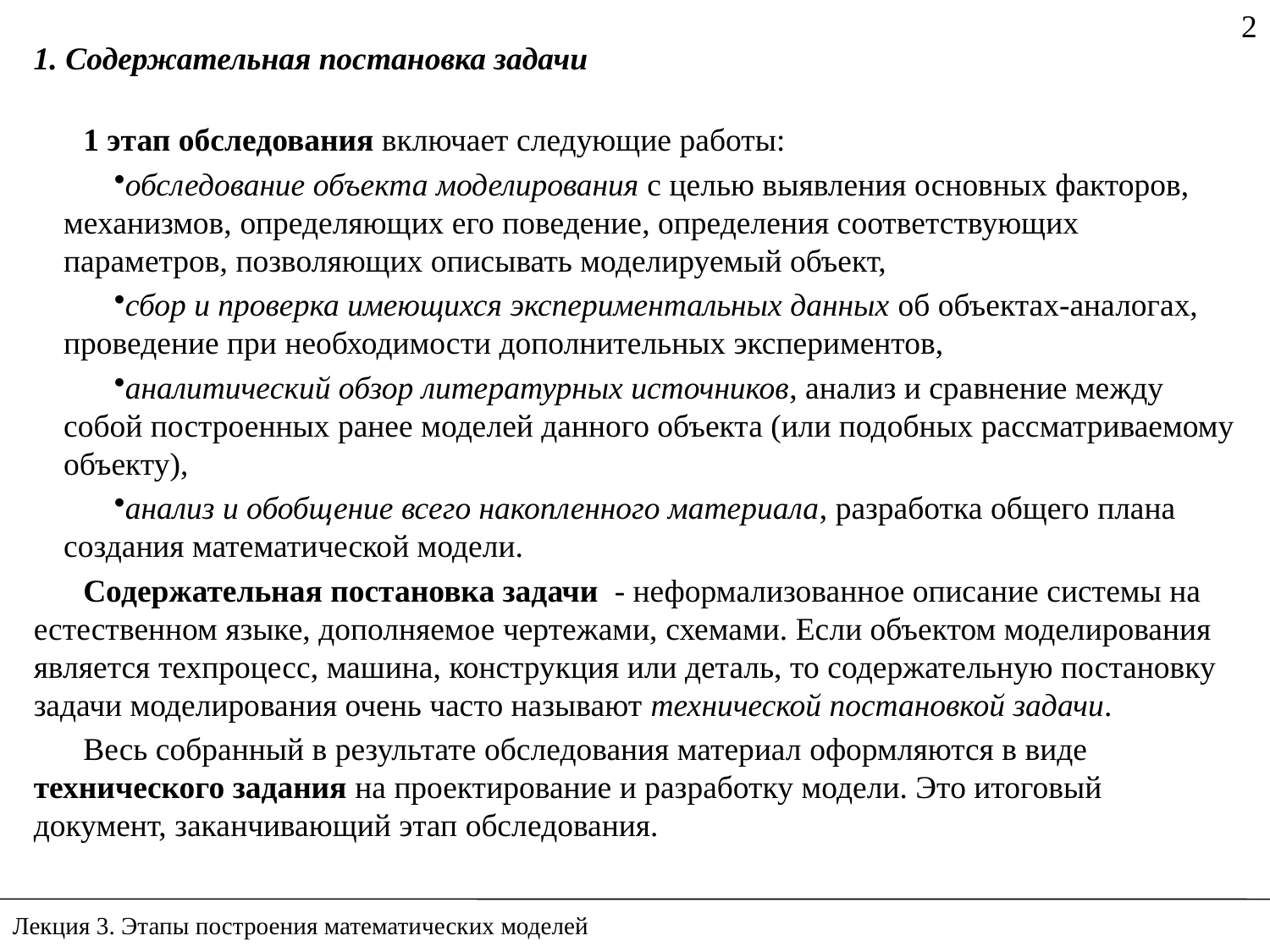

2
1. Содержательная постановка задачи
1 этап обследования включает следующие работы:
обследование объекта моделирования с целью выявления основных факторов, механизмов, определяющих его поведение, определения соответствующих параметров, позволяющих описывать моделируемый объект,
сбор и проверка имеющихся экспериментальных данных об объектах-аналогах, проведение при необходимости дополнительных экспериментов,
аналитический обзор литературных источников, анализ и сравнение между собой построенных ранее моделей данного объекта (или подобных рассматриваемому объекту),
анализ и обобщение всего накопленного материала, разработка общего плана создания математической модели.
Содержательная постановка задачи  - неформализованное описание системы на естественном языке, дополняемое чертежами, схемами. Если объектом моделирования является техпроцесс, машина, конструкция или деталь, то содержательную постановку задачи моделирования очень часто называют технической постановкой задачи.
Весь собранный в результате обследования материал оформляются в виде технического задания на проектирование и разработку модели. Это итоговый документ, заканчивающий этап обследования.

Лекция 3. Этапы построения математических моделей